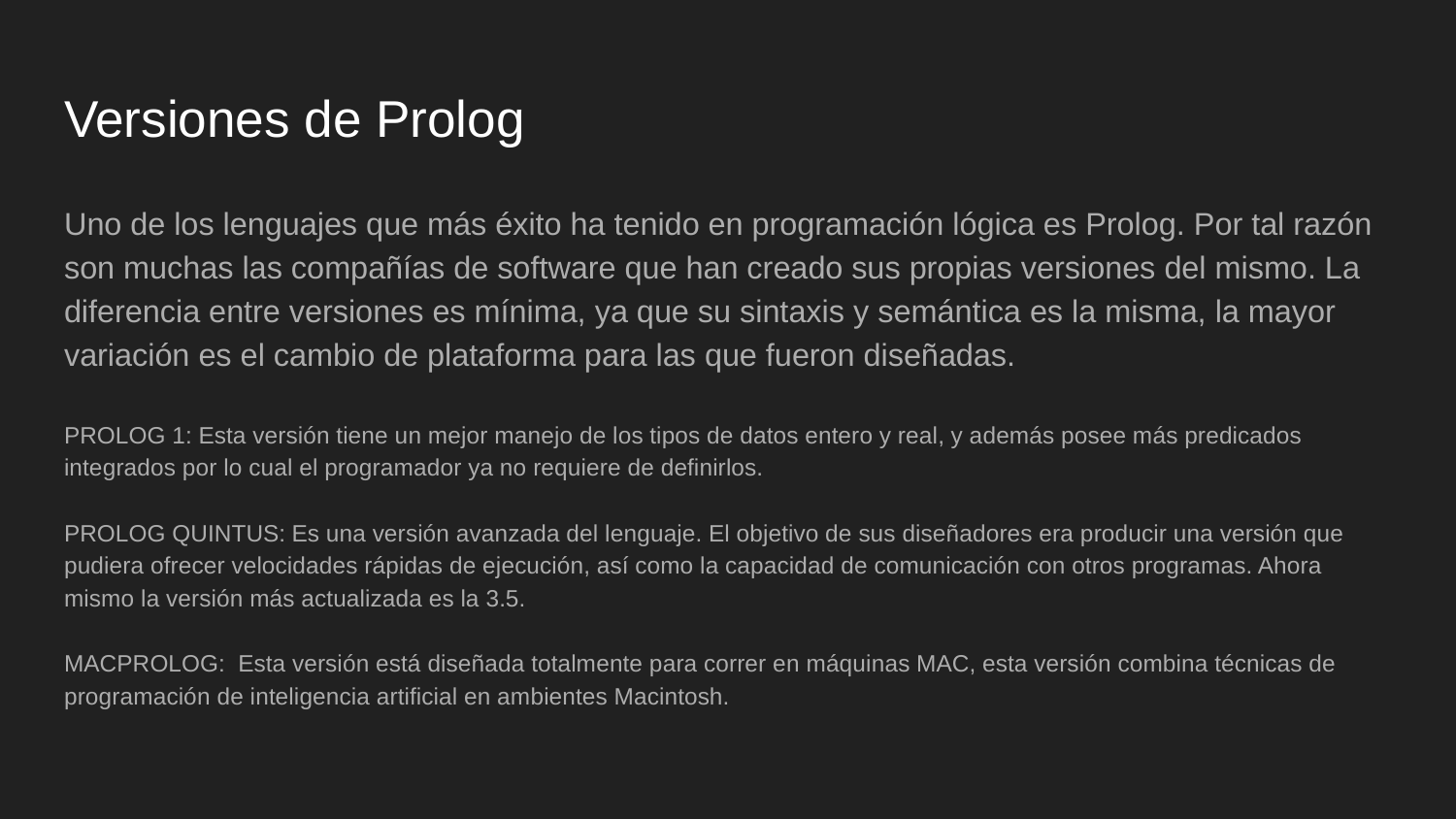

# Versiones de Prolog
Uno de los lenguajes que más éxito ha tenido en programación lógica es Prolog. Por tal razón son muchas las compañías de software que han creado sus propias versiones del mismo. La diferencia entre versiones es mínima, ya que su sintaxis y semántica es la misma, la mayor variación es el cambio de plataforma para las que fueron diseñadas.

PROLOG 1: Esta versión tiene un mejor manejo de los tipos de datos entero y real, y además posee más predicados integrados por lo cual el programador ya no requiere de definirlos.

PROLOG QUINTUS: Es una versión avanzada del lenguaje. El objetivo de sus diseñadores era producir una versión que pudiera ofrecer velocidades rápidas de ejecución, así como la capacidad de comunicación con otros programas. Ahora mismo la versión más actualizada es la 3.5.

MACPROLOG:  Esta versión está diseñada totalmente para correr en máquinas MAC, esta versión combina técnicas de programación de inteligencia artificial en ambientes Macintosh.